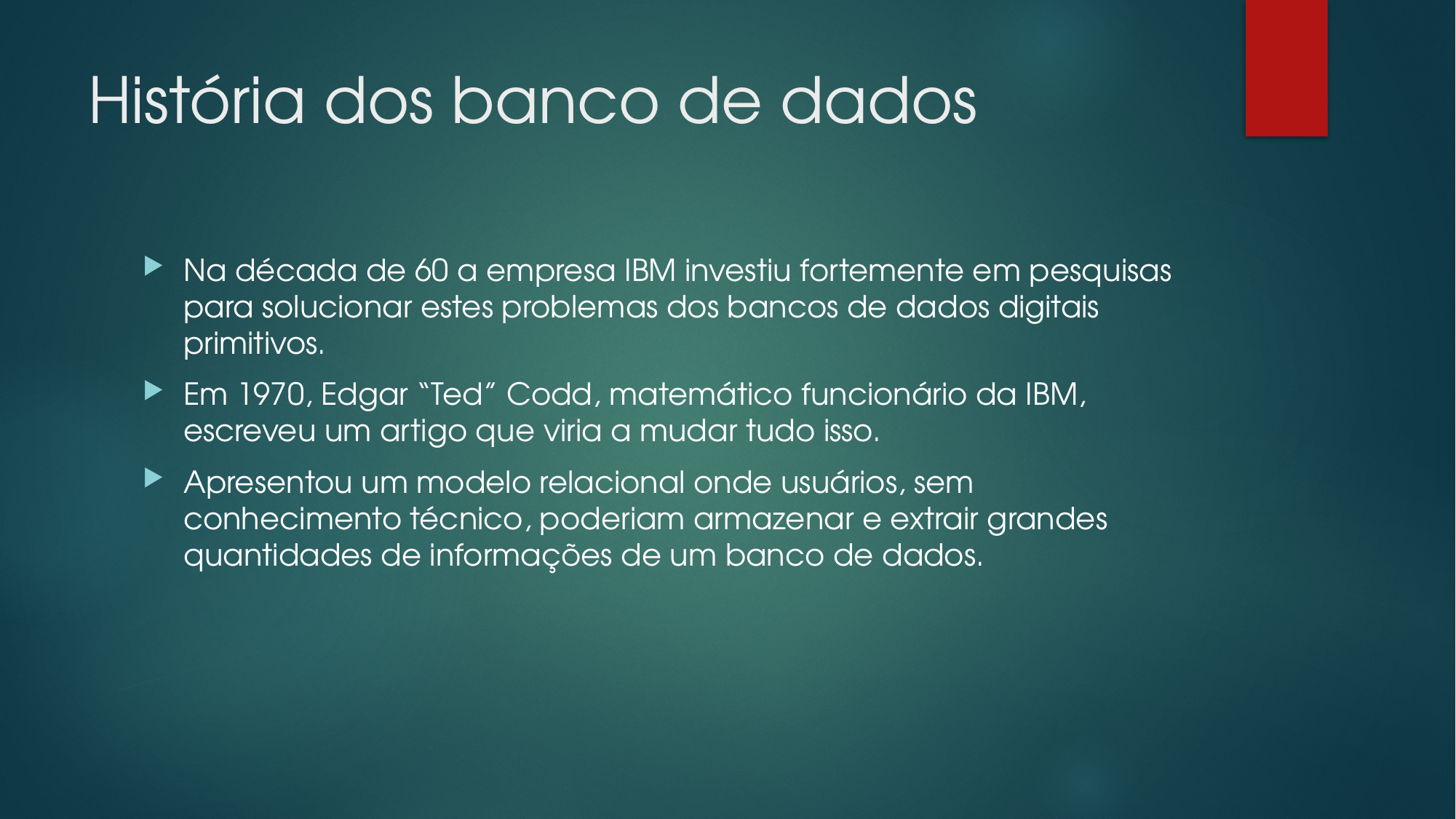

# História dos banco de dados
Na década de 60 a empresa IBM investiu fortemente em pesquisas para solucionar estes problemas dos bancos de dados digitais primitivos.
Em 1970, Edgar “Ted” Codd, matemático funcionário da IBM, escreveu um artigo que viria a mudar tudo isso.
Apresentou um modelo relacional onde usuários, sem conhecimento técnico, poderiam armazenar e extrair grandes quantidades de informações de um banco de dados.